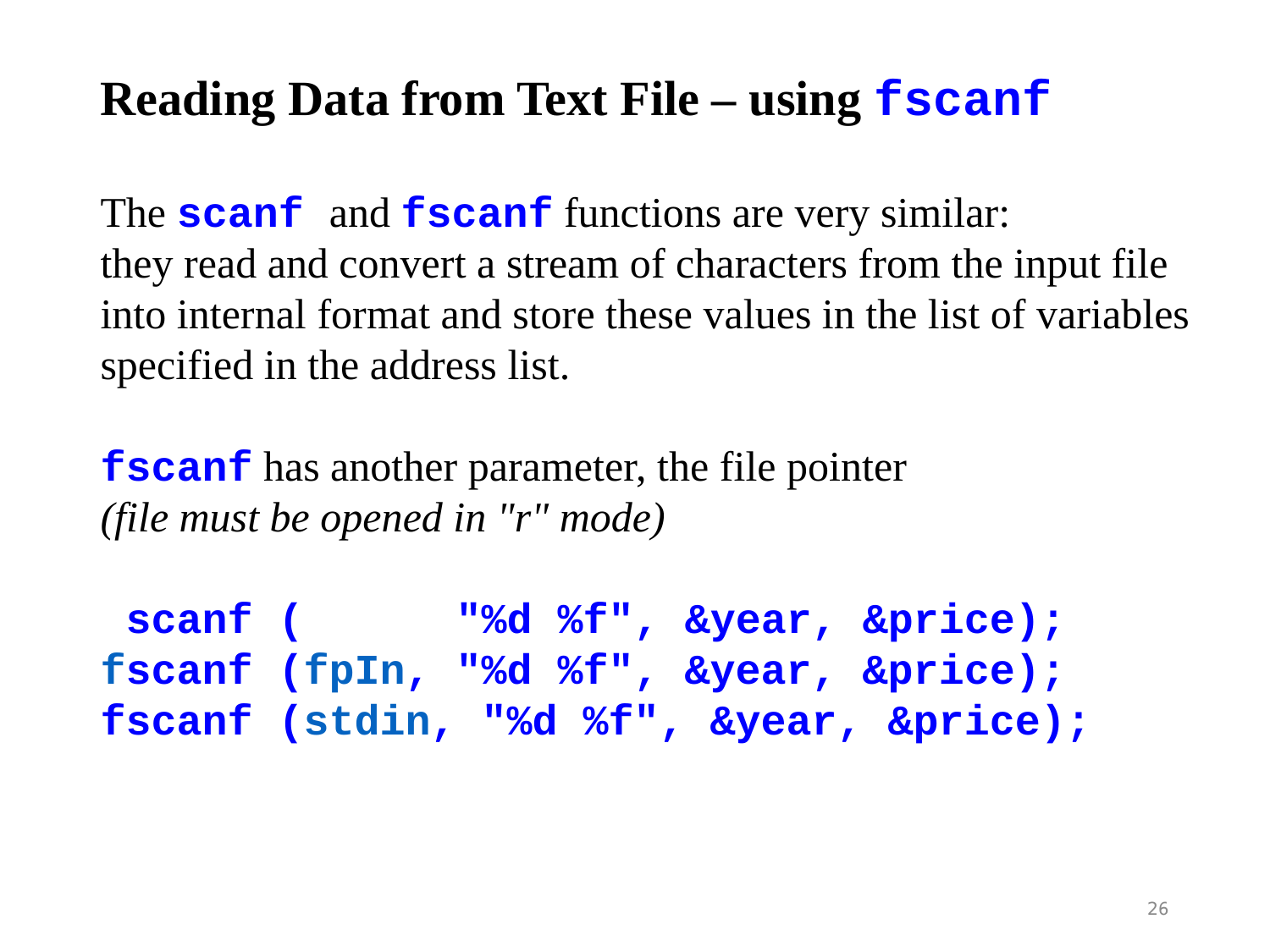

Reading Data from Text File – using fscanf

The scanf and fscanf functions are very similar:
they read and convert a stream of characters from the input file
into internal format and store these values in the list of variables
specified in the address list.

fscanf has another parameter, the file pointer
(file must be opened in "r" mode)

 scanf (      "%d %f", &year, &price);
fscanf (fpIn, "%d %f", &year, &price);
fscanf (stdin, "%d %f", &year, &price);

26